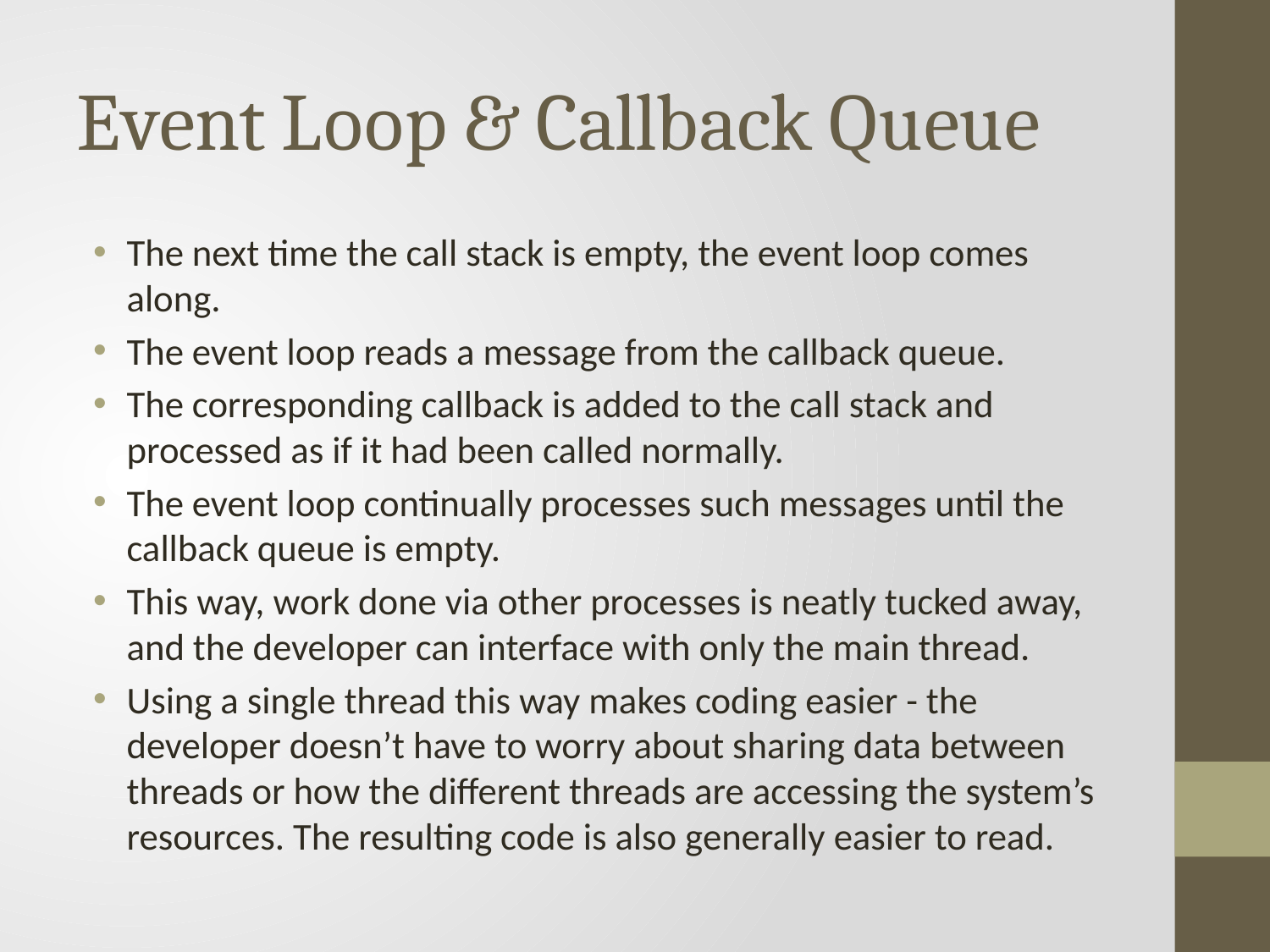

# Event Loop & Callback Queue
The next time the call stack is empty, the event loop comes along.
The event loop reads a message from the callback queue.
The corresponding callback is added to the call stack and processed as if it had been called normally.
The event loop continually processes such messages until the callback queue is empty.
This way, work done via other processes is neatly tucked away, and the developer can interface with only the main thread.
Using a single thread this way makes coding easier - the developer doesn’t have to worry about sharing data between threads or how the different threads are accessing the system’s resources. The resulting code is also generally easier to read.